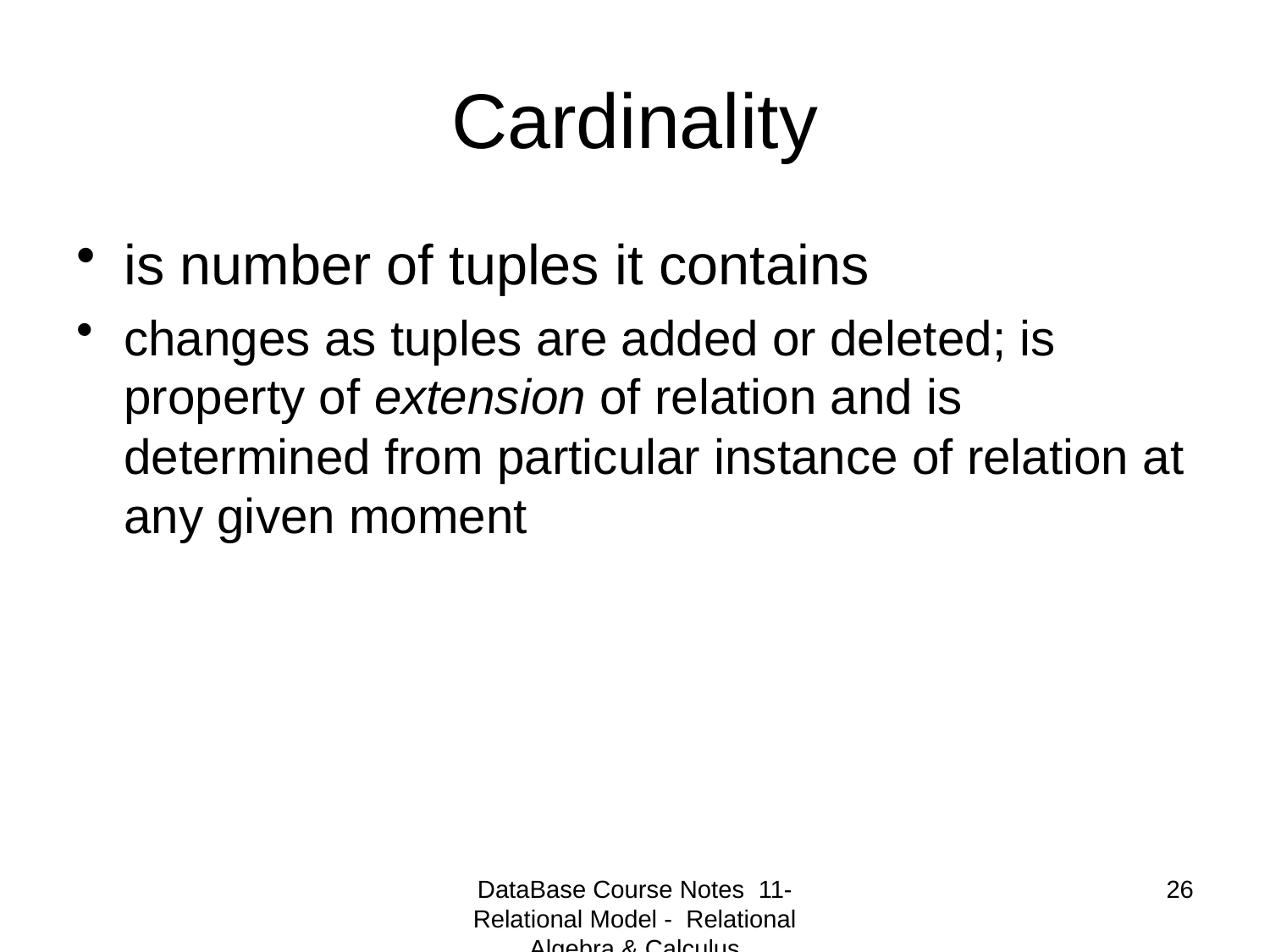

# Cardinality
is number of tuples it contains
changes as tuples are added or deleted; is property of extension of relation and is determined from particular instance of relation at any given moment
DataBase Course Notes  11- Relational Model -  Relational Algebra & Calculus
26